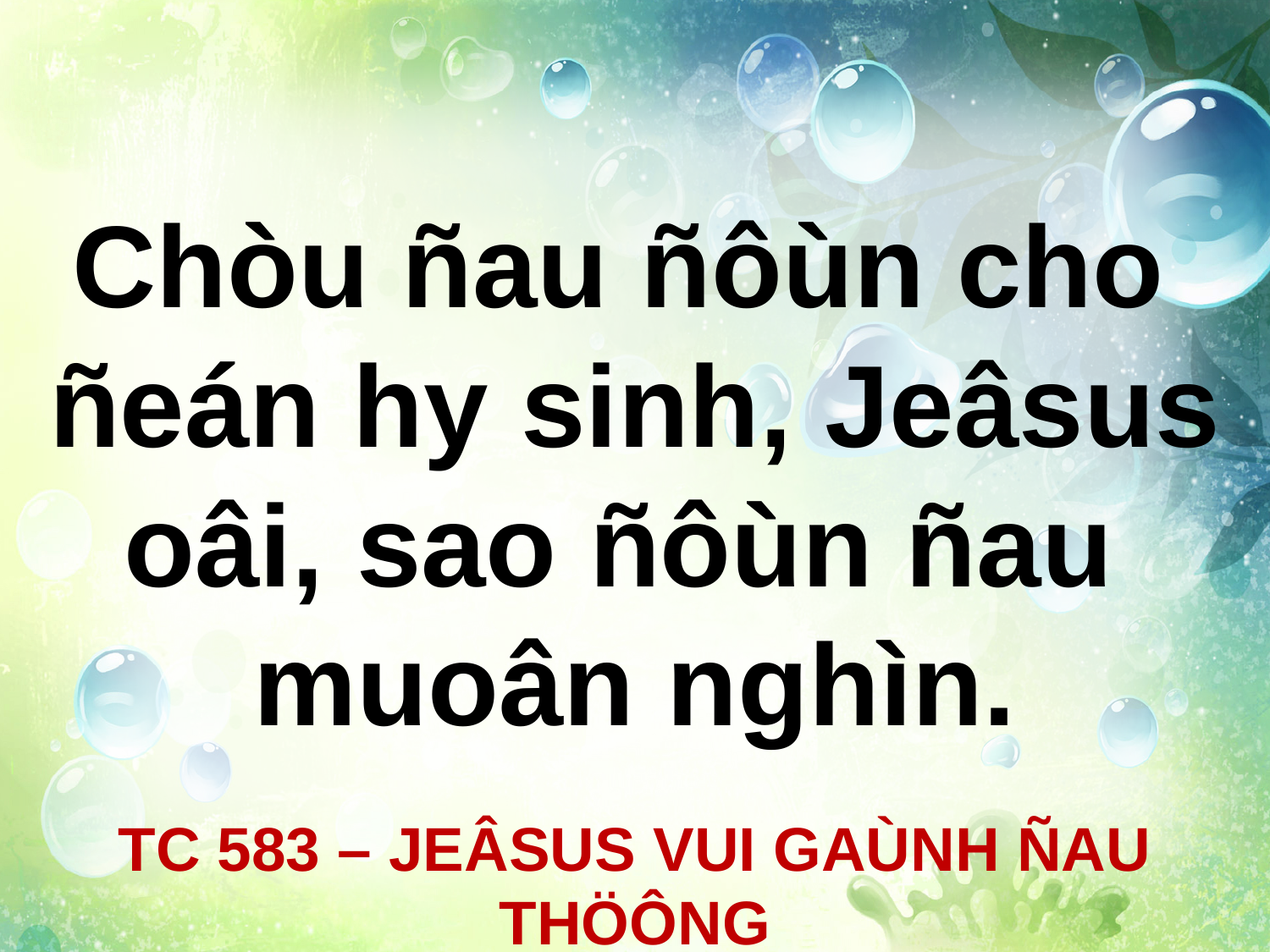

Chòu ñau ñôùn cho
ñeán hy sinh, Jeâsus oâi, sao ñôùn ñau
muoân nghìn.
TC 583 – JEÂSUS VUI GAÙNH ÑAU THÖÔNG